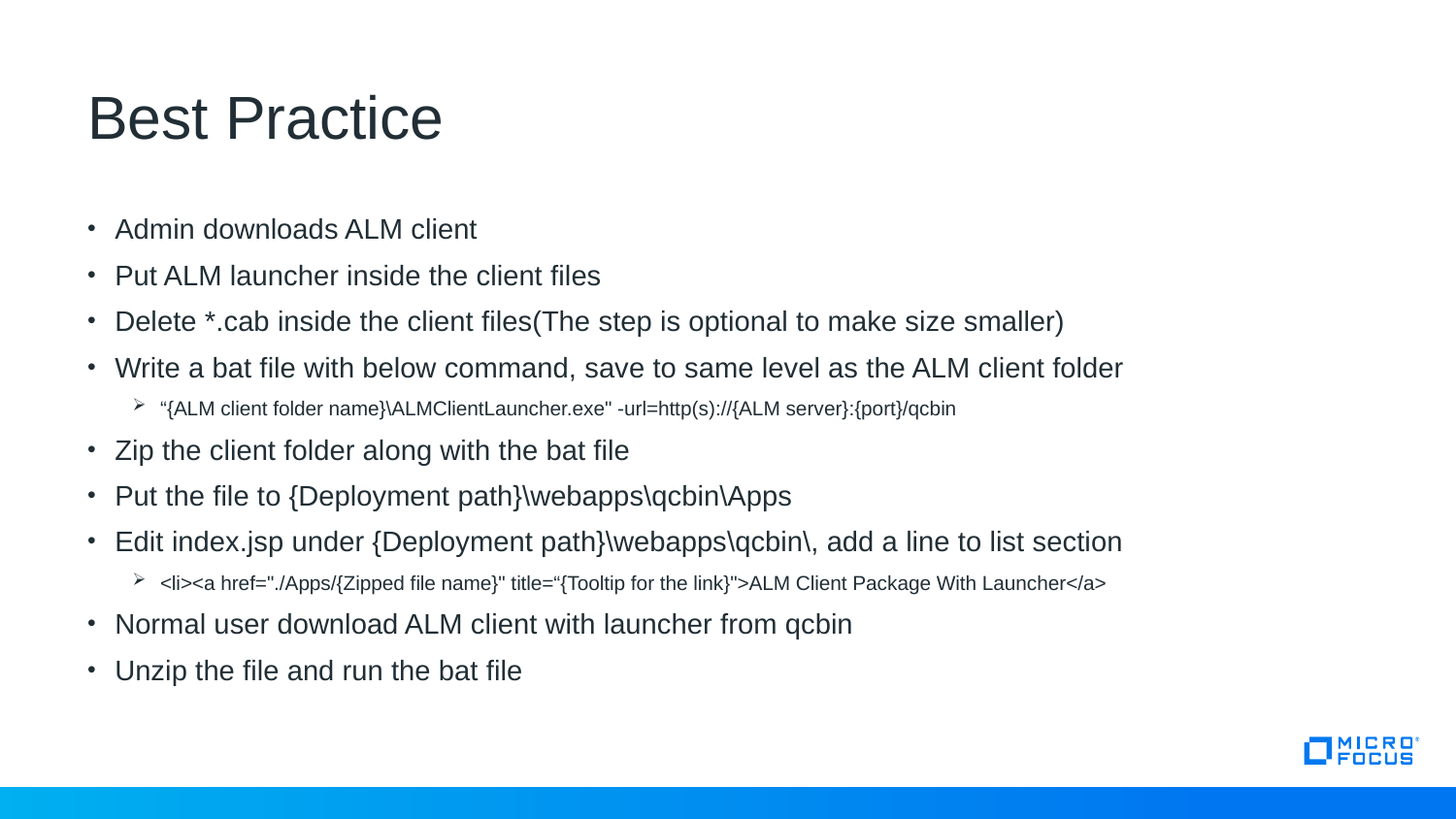

# Best Practice
Admin downloads ALM client
Put ALM launcher inside the client files
Delete *.cab inside the client files(The step is optional to make size smaller)
Write a bat file with below command, save to same level as the ALM client folder
“{ALM client folder name}\ALMClientLauncher.exe" -url=http(s)://{ALM server}:{port}/qcbin
Zip the client folder along with the bat file
Put the file to {Deployment path}\webapps\qcbin\Apps
Edit index.jsp under {Deployment path}\webapps\qcbin\, add a line to list section
<li><a href="./Apps/{Zipped file name}" title=“{Tooltip for the link}">ALM Client Package With Launcher</a>
Normal user download ALM client with launcher from qcbin
Unzip the file and run the bat file